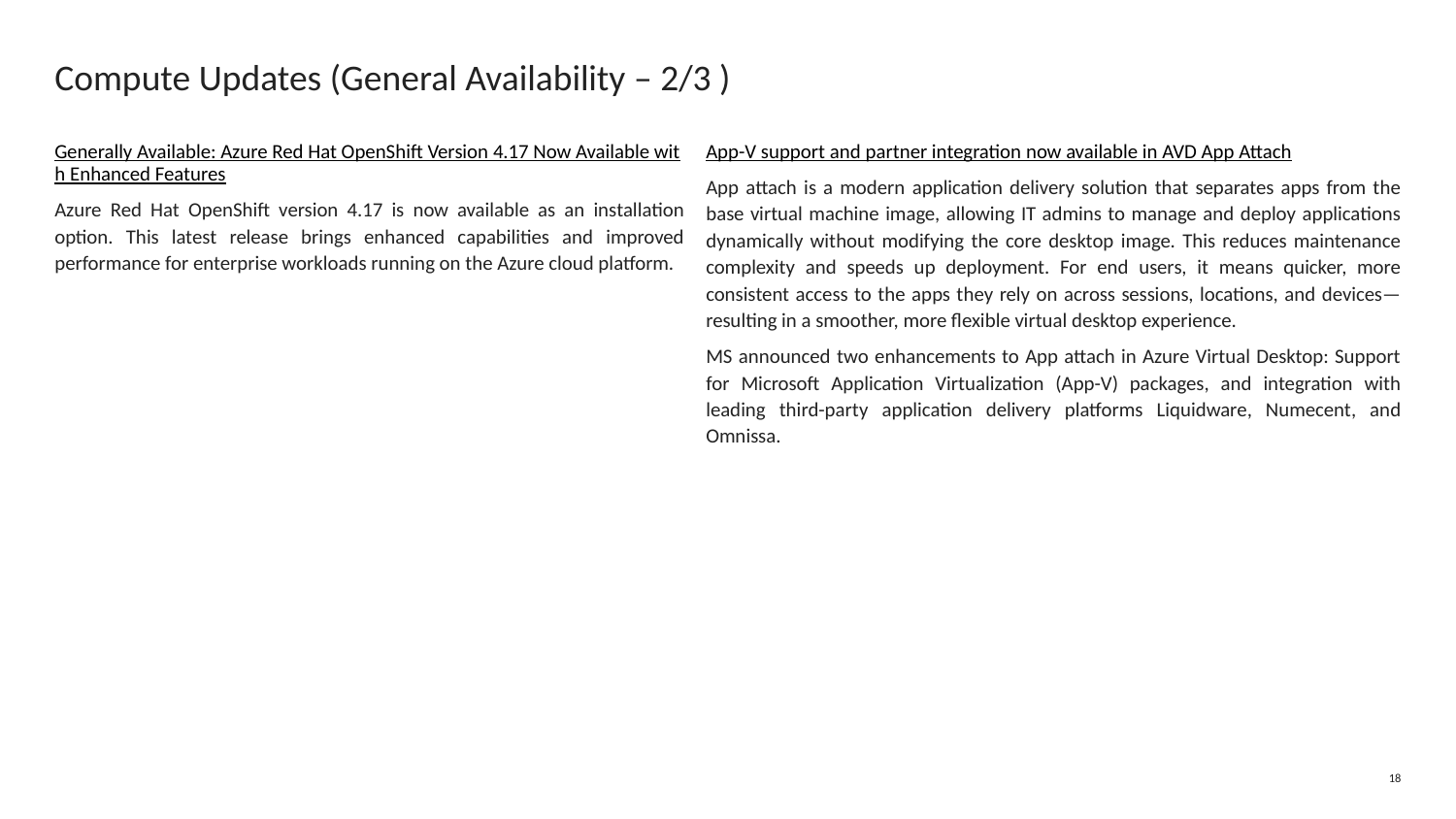

# Compute Updates (General Availability – 2/3 )
Generally Available: Azure Red Hat OpenShift Version 4.17 Now Available with Enhanced Features
Azure Red Hat OpenShift version 4.17 is now available as an installation option. This latest release brings enhanced capabilities and improved performance for enterprise workloads running on the Azure cloud platform.
App-V support and partner integration now available in AVD App Attach
App attach is a modern application delivery solution that separates apps from the base virtual machine image, allowing IT admins to manage and deploy applications dynamically without modifying the core desktop image. This reduces maintenance complexity and speeds up deployment. For end users, it means quicker, more consistent access to the apps they rely on across sessions, locations, and devices—resulting in a smoother, more flexible virtual desktop experience.
MS announced two enhancements to App attach in Azure Virtual Desktop: Support for Microsoft Application Virtualization (App-V) packages, and integration with leading third-party application delivery platforms Liquidware, Numecent, and Omnissa.